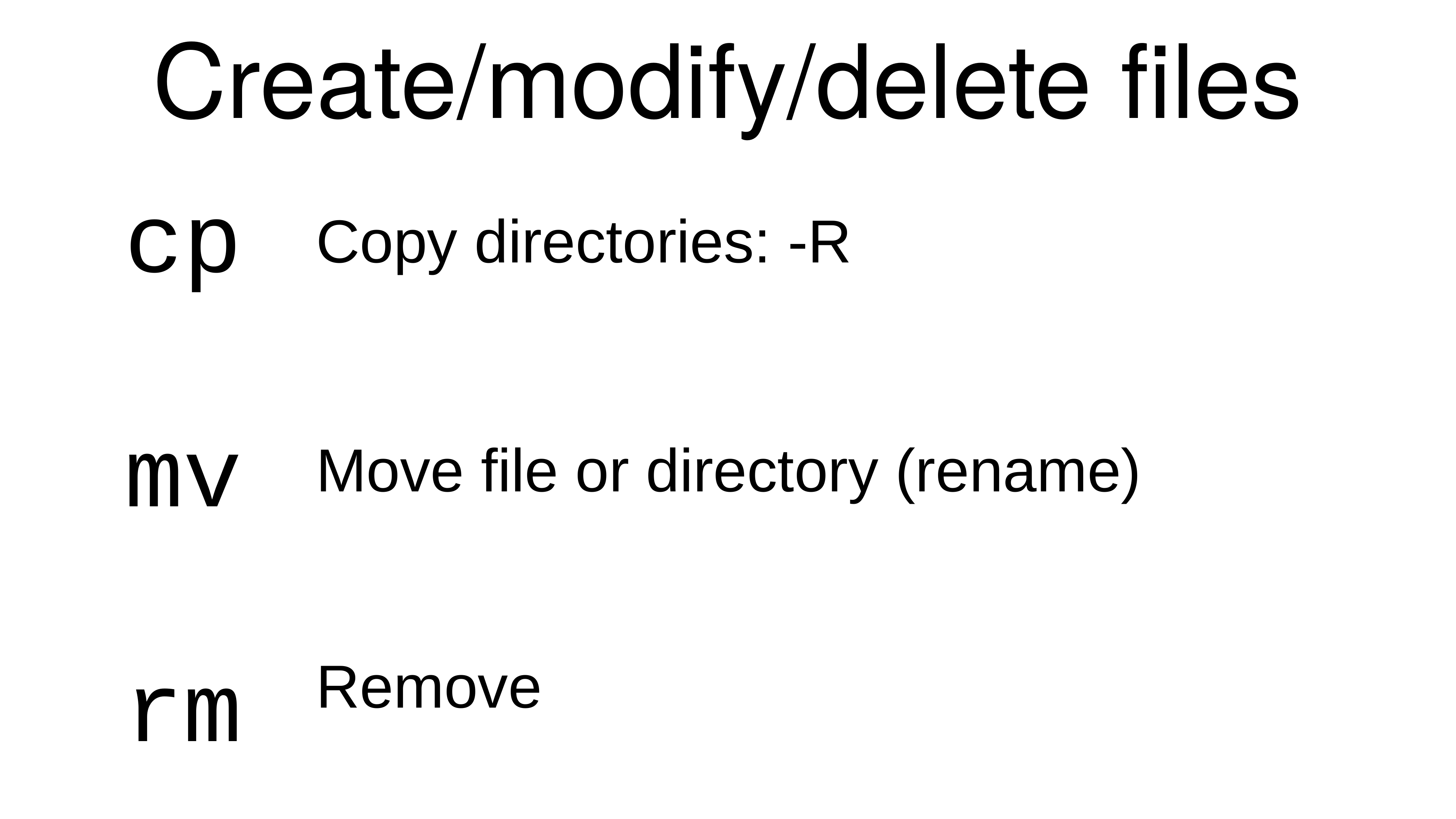

# Create/modify/delete files
cp

mv

rm
Copy directories: -R
Move file or directory (rename)
Remove